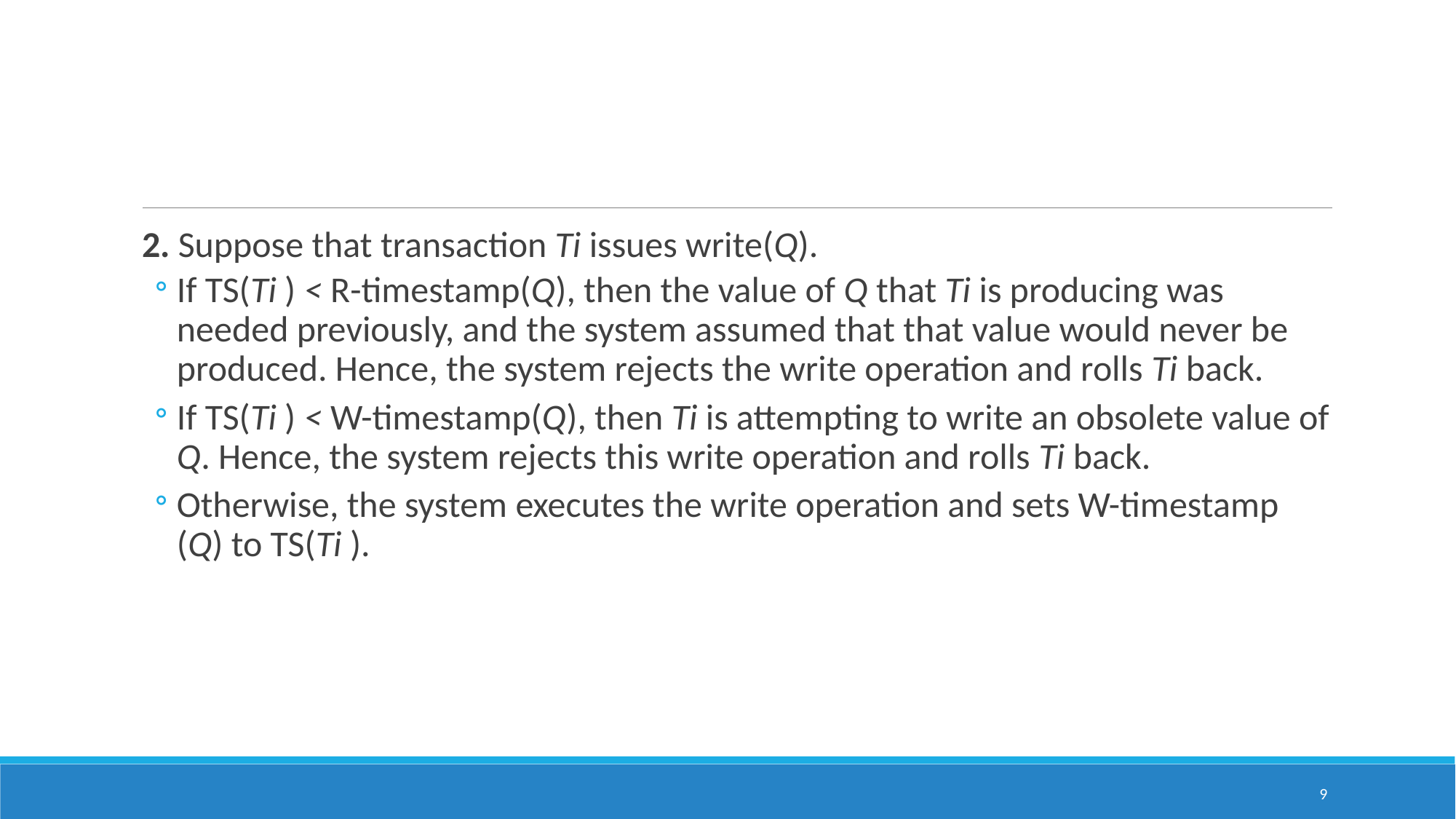

#
2. Suppose that transaction Ti issues write(Q).
If TS(Ti ) < R-timestamp(Q), then the value of Q that Ti is producing was needed previously, and the system assumed that that value would never be produced. Hence, the system rejects the write operation and rolls Ti back.
If TS(Ti ) < W-timestamp(Q), then Ti is attempting to write an obsolete value of Q. Hence, the system rejects this write operation and rolls Ti back.
Otherwise, the system executes the write operation and sets W-timestamp (Q) to TS(Ti ).
9